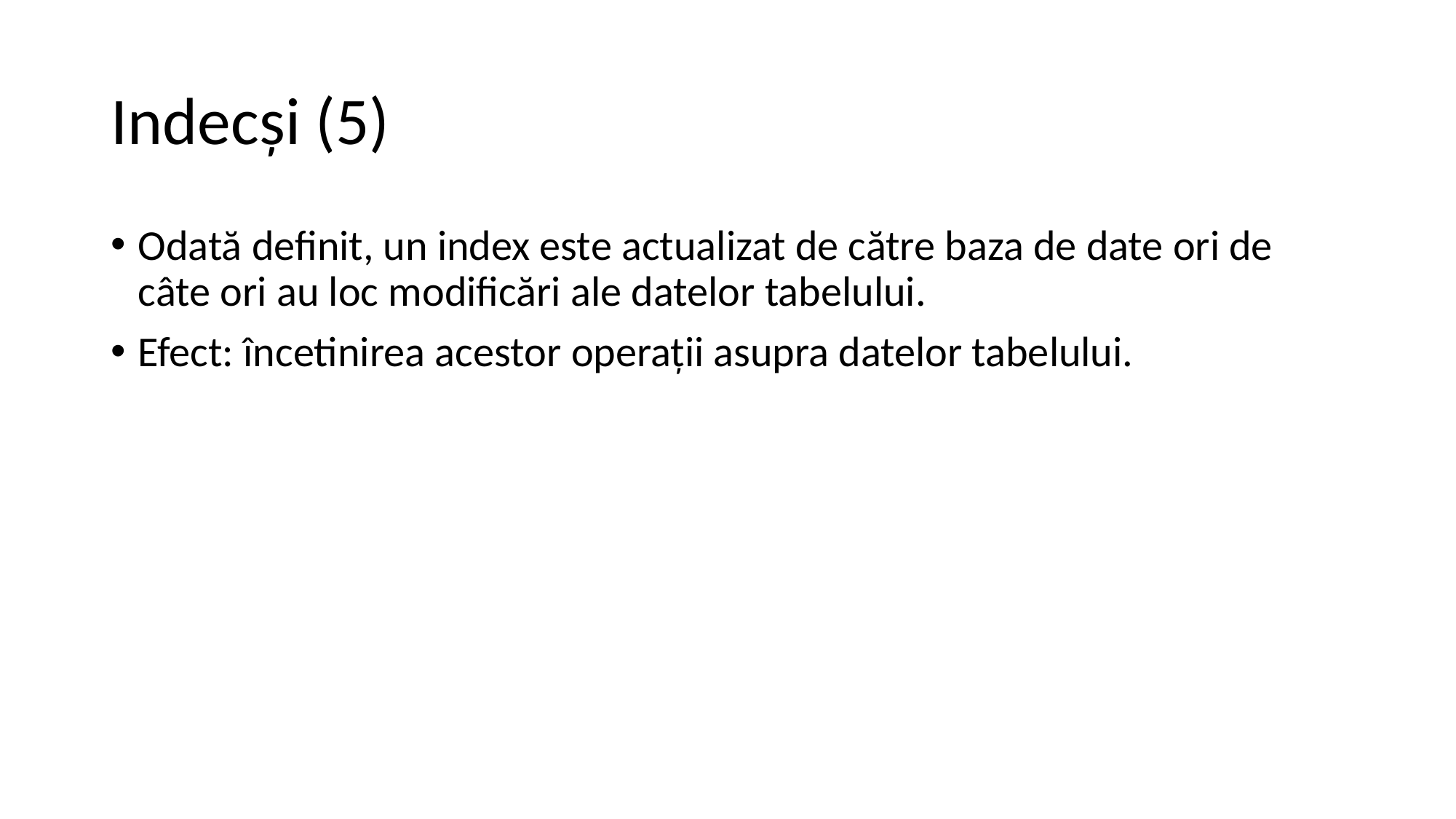

# Indecşi (5)
Odată definit, un index este actualizat de către baza de date ori de câte ori au loc modificări ale datelor tabelului.
Efect: încetinirea acestor operaţii asupra datelor tabelului.